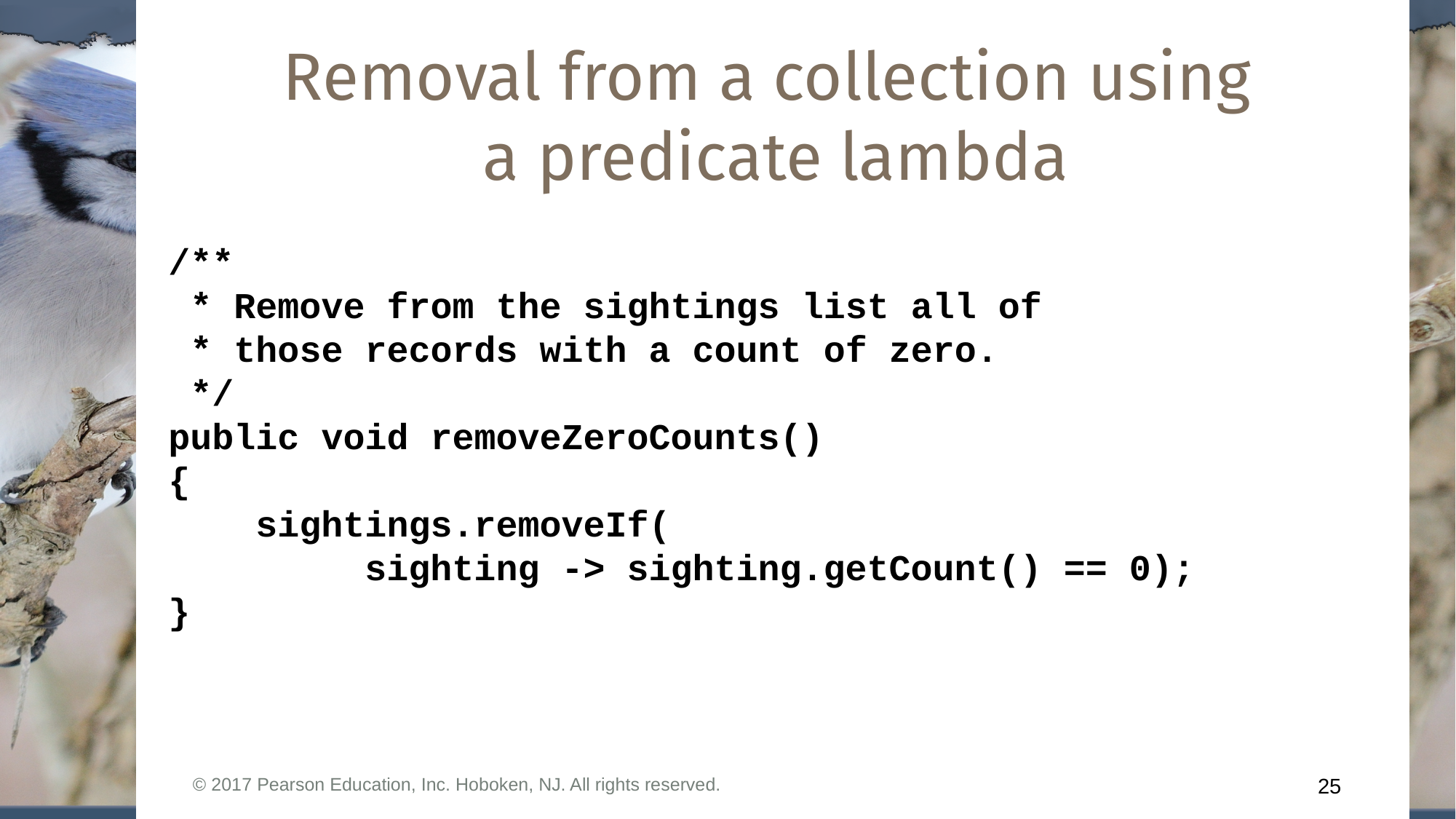

# Removal from a collection using a predicate lambda
/**
 * Remove from the sightings list all of
 * those records with a count of zero.
 */
public void removeZeroCounts()
{
    sightings.removeIf(
         sighting -> sighting.getCount() == 0);
}
© 2017 Pearson Education, Inc. Hoboken, NJ. All rights reserved.